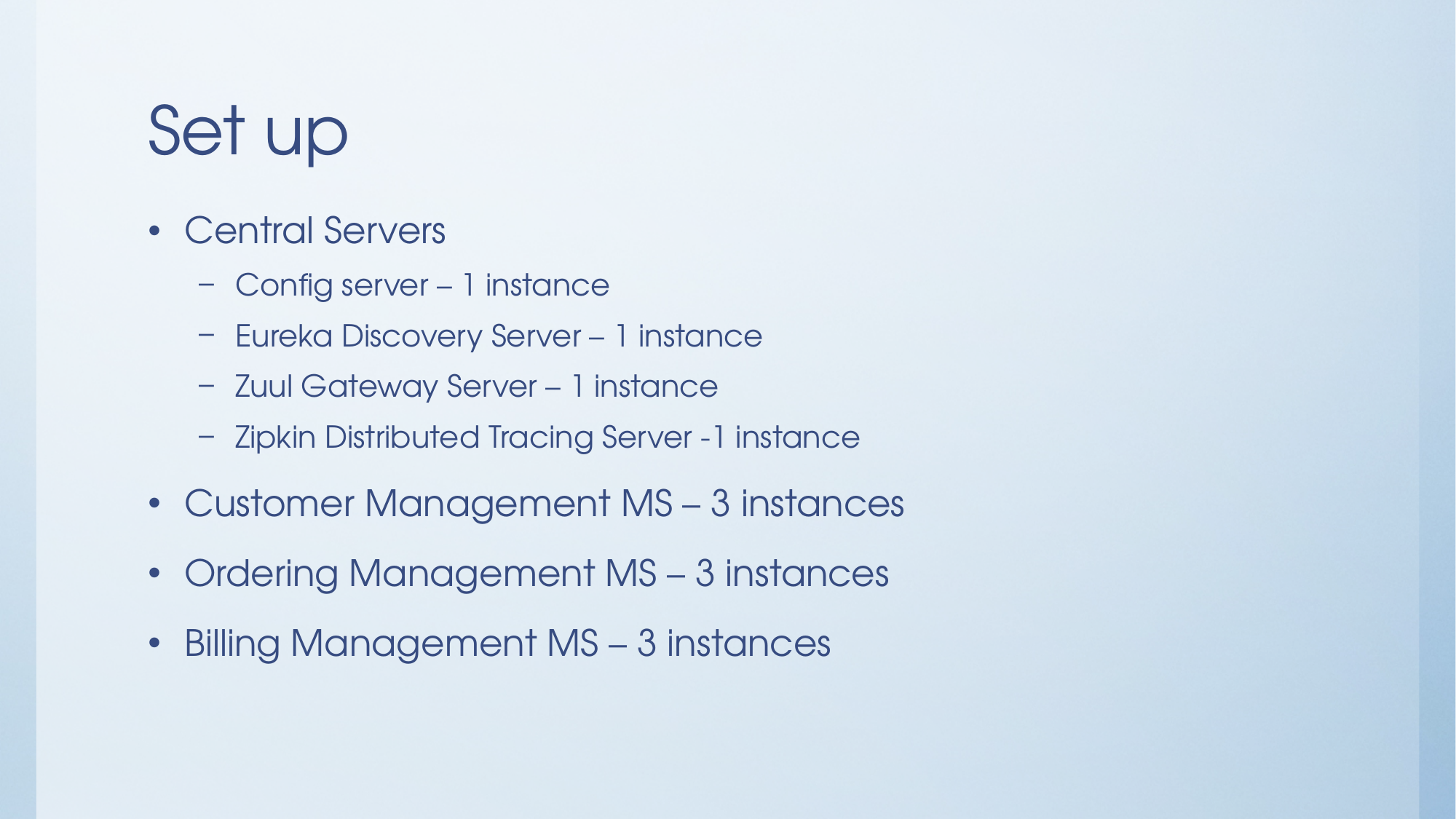

# Set up
Central Servers
Config server – 1 instance
Eureka Discovery Server – 1 instance
Zuul Gateway Server – 1 instance
Zipkin Distributed Tracing Server -1 instance
Customer Management MS – 3 instances
Ordering Management MS – 3 instances
Billing Management MS – 3 instances